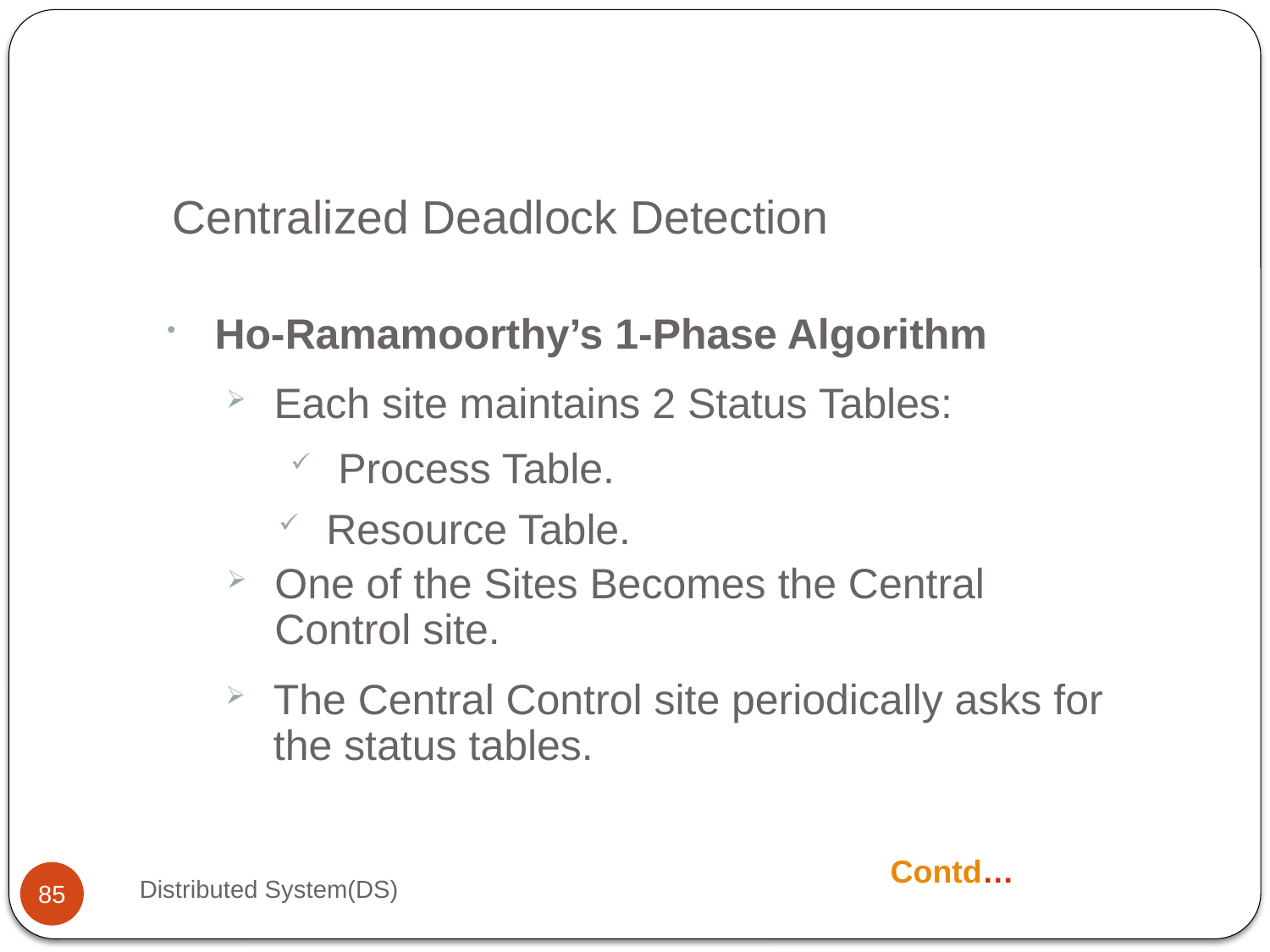

# Centralized Deadlock Detection
Ho-Ramamoorthy’s 1-Phase Algorithm
Each site maintains 2 Status Tables:
Process Table.
Resource Table.
One of the Sites Becomes the Central Control site.
The Central Control site periodically asks for the status tables.
Contd…
Distributed System(DS)
85